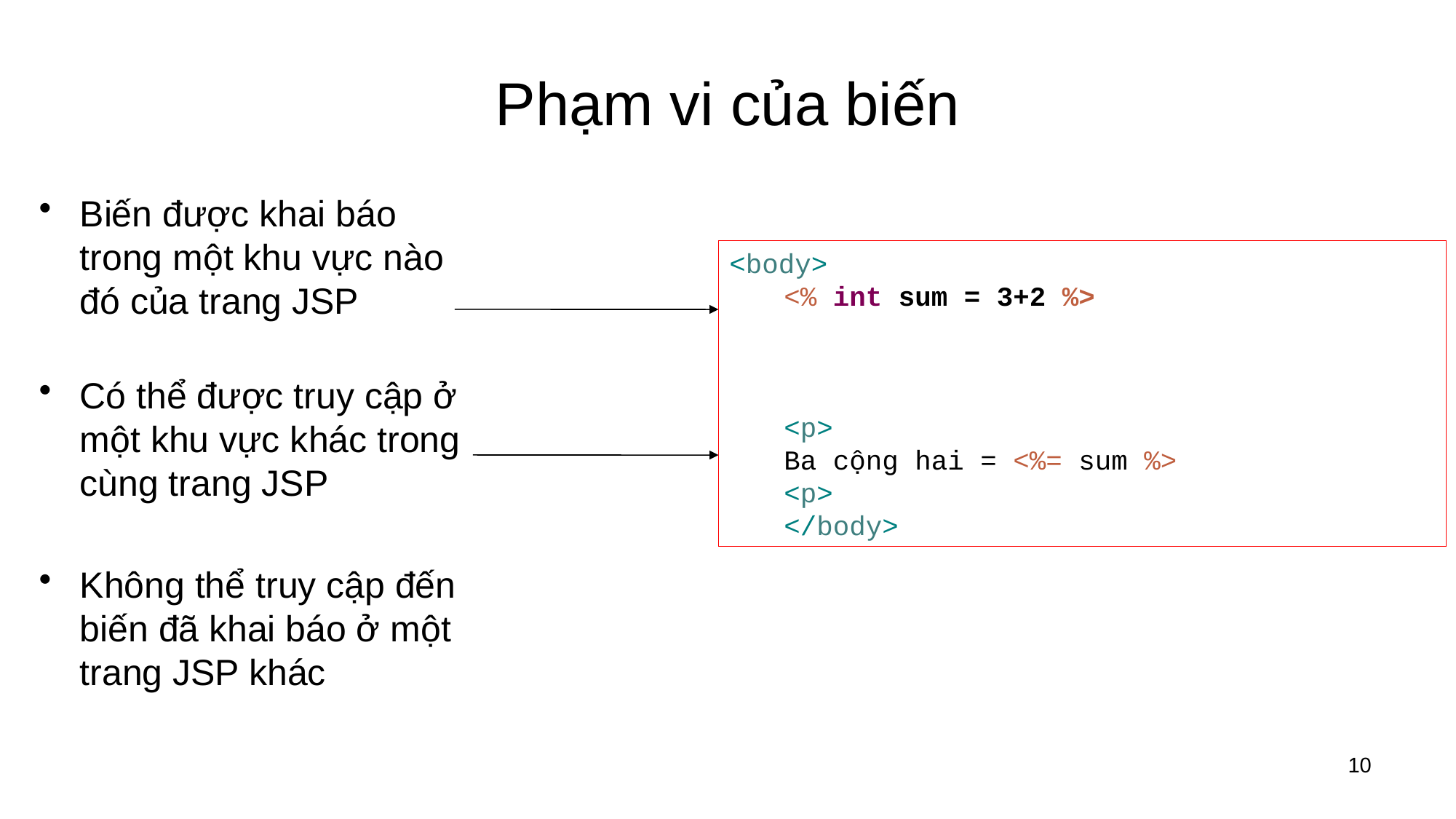

# Phạm vi của biến
Biến được khai báo trong một khu vực nào đó của trang JSP
Có thể được truy cập ở một khu vực khác trong cùng trang JSP

Không thể truy cập đến biến đã khai báo ở một trang JSP khác
<body>
<% int sum = 3+2 %>

<p>
Ba cộng hai = <%= sum %>
<p>
</body>

10